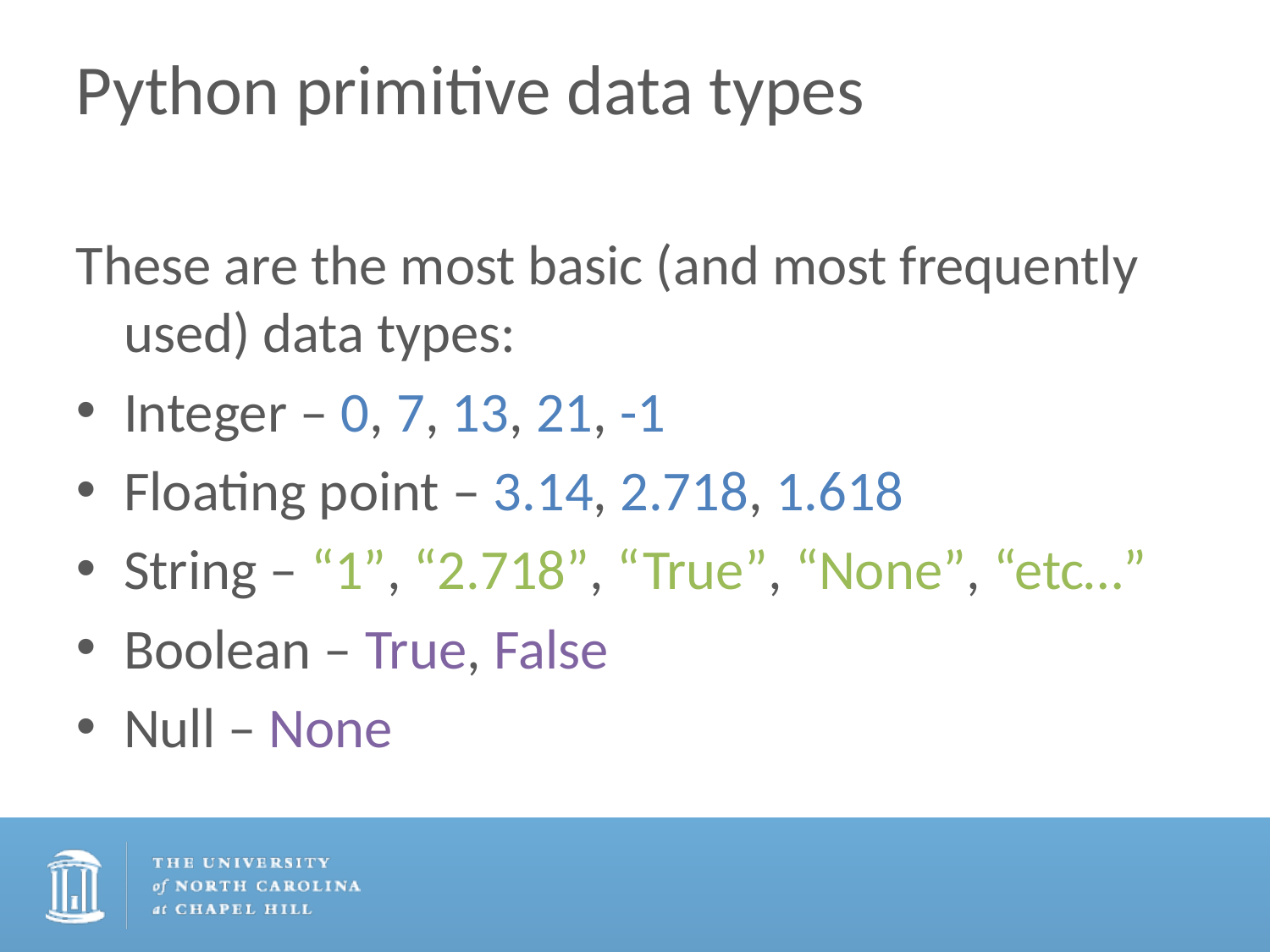

# Python primitive data types
These are the most basic (and most frequently used) data types:
Integer – 0, 7, 13, 21, -1
Floating point – 3.14, 2.718, 1.618
String – “1”, “2.718”, “True”, “None”, “etc…”
Boolean – True, False
Null – None